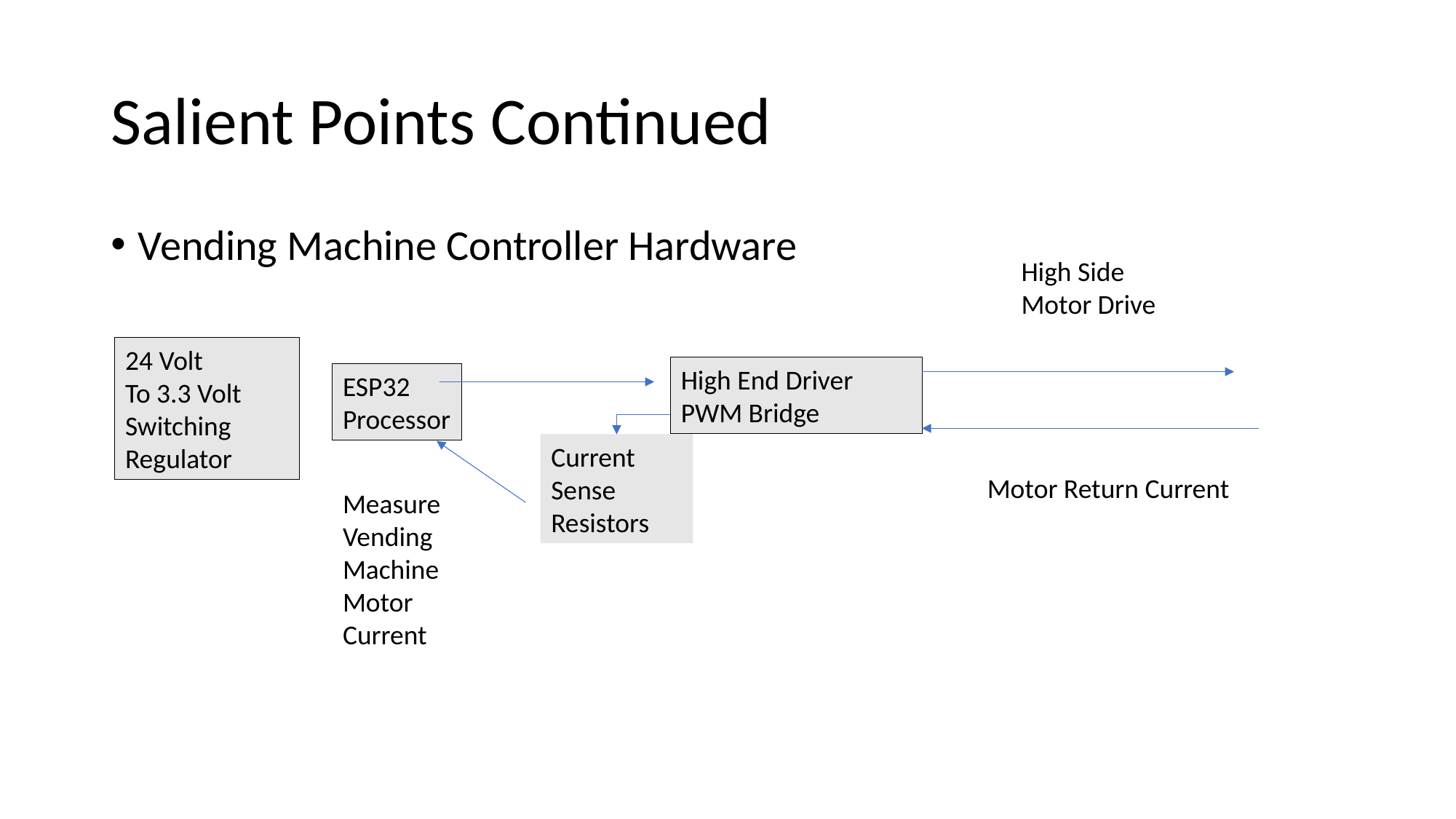

# Salient Points Continued
Vending Machine Controller Hardware

High Side Motor Drive
24 Volt
To 3.3 Volt Switching
Regulator
High End Driver
PWM Bridge
ESP32
Processor
Current
Sense
Resistors
Motor Return Current
Measure
Vending
Machine
Motor
Current